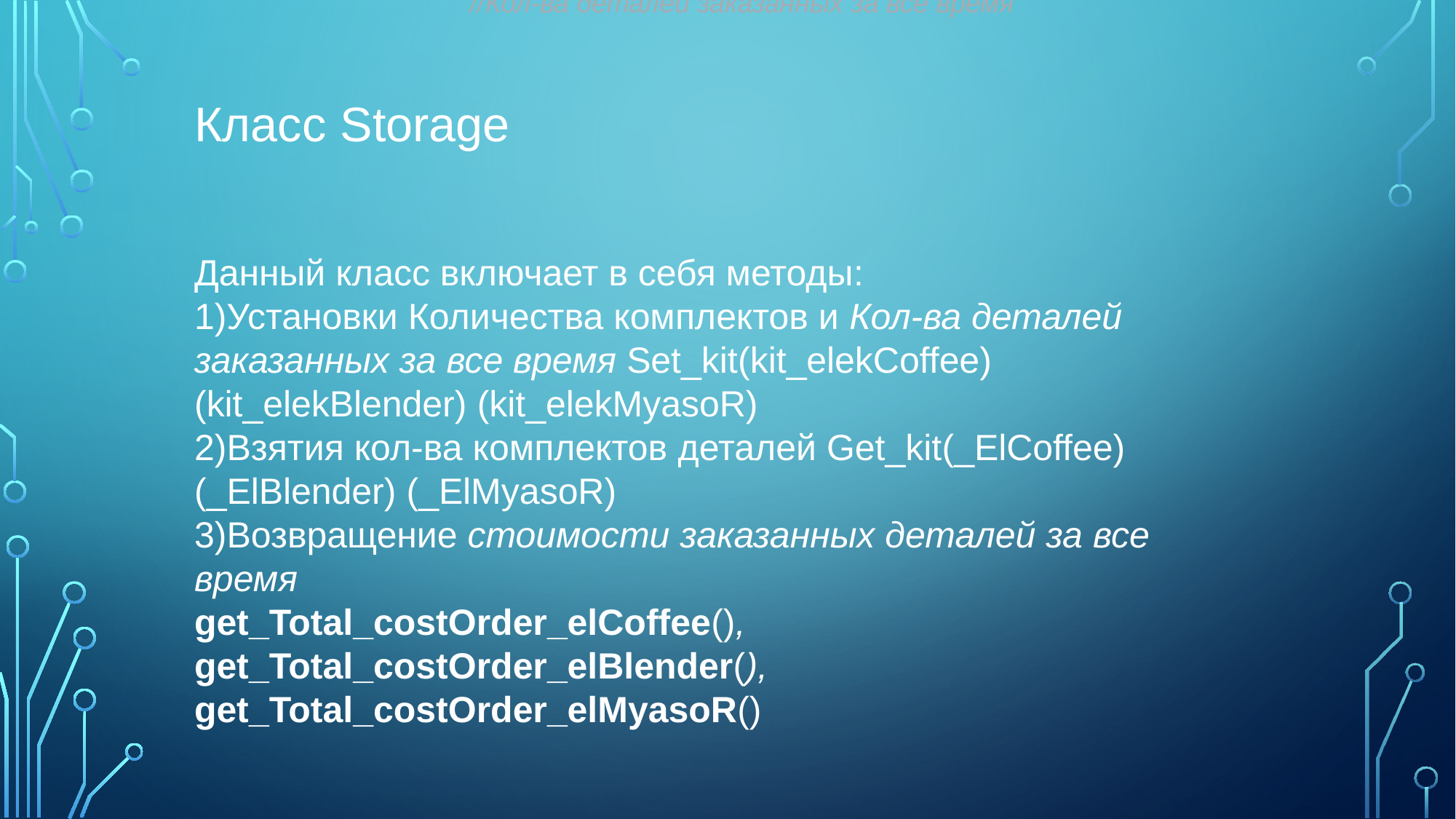

//Кол-ва деталей заказанных за все время
//Кол-ва деталей заказанных за все время
Класс Storage

Данный класс включает в себя методы:
1)Установки Количества комплектов и Кол-ва деталей заказанных за все время Set_kit(kit_elekCoffee) (kit_elekBlender) (kit_elekMyasoR)
2)Взятия кол-ва комплектов деталей Get_kit(_ElCoffee) (_ElBlender) (_ElMyasoR)
3)Возвращение стоимости заказанных деталей за все время
get_Total_costOrder_elCoffee(), get_Total_costOrder_elBlender(), get_Total_costOrder_elMyasoR()